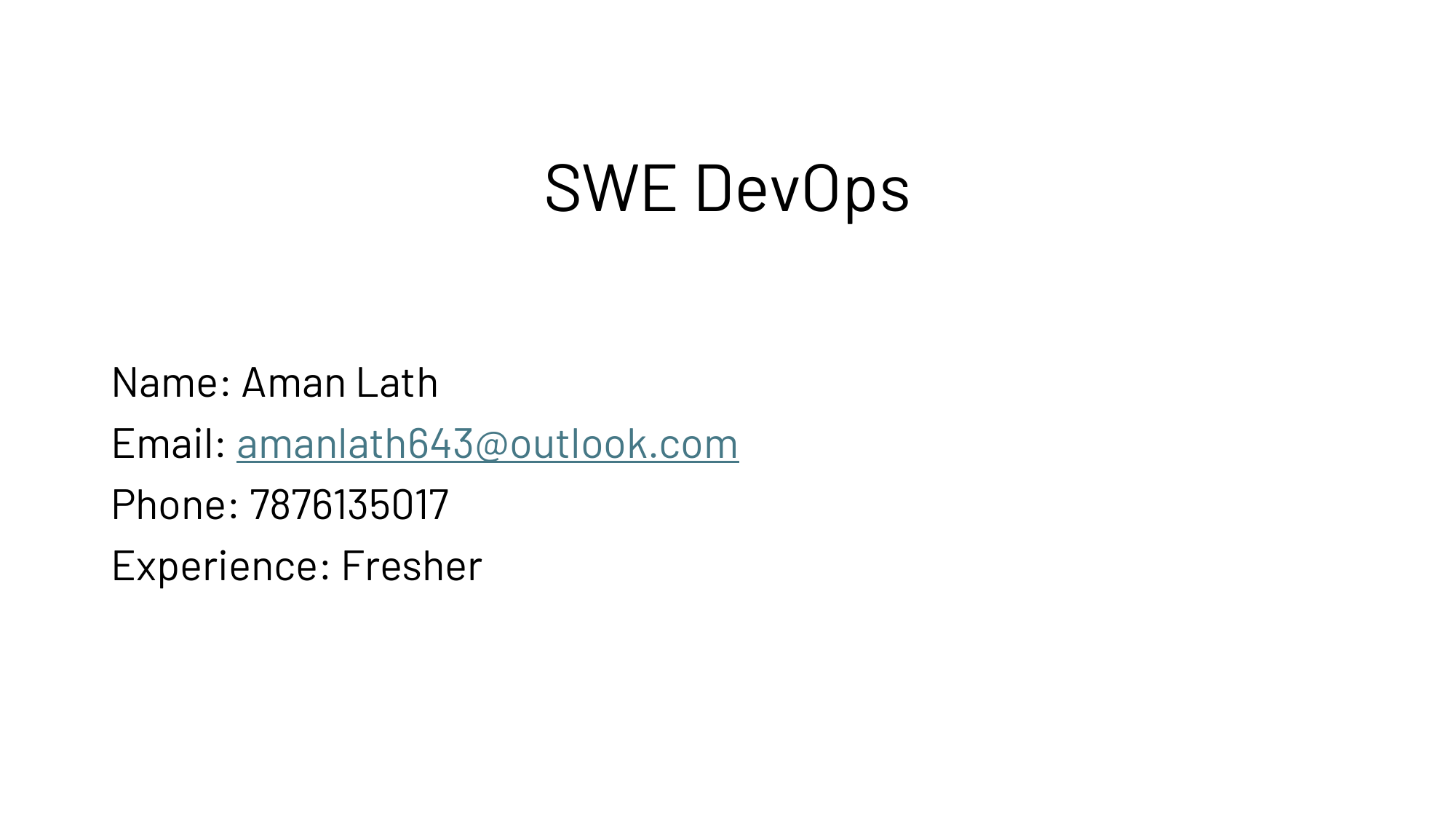

# SWE DevOps
Name: Aman Lath
Email: amanlath643@outlook.com
Phone: 7876135017
Experience: Fresher